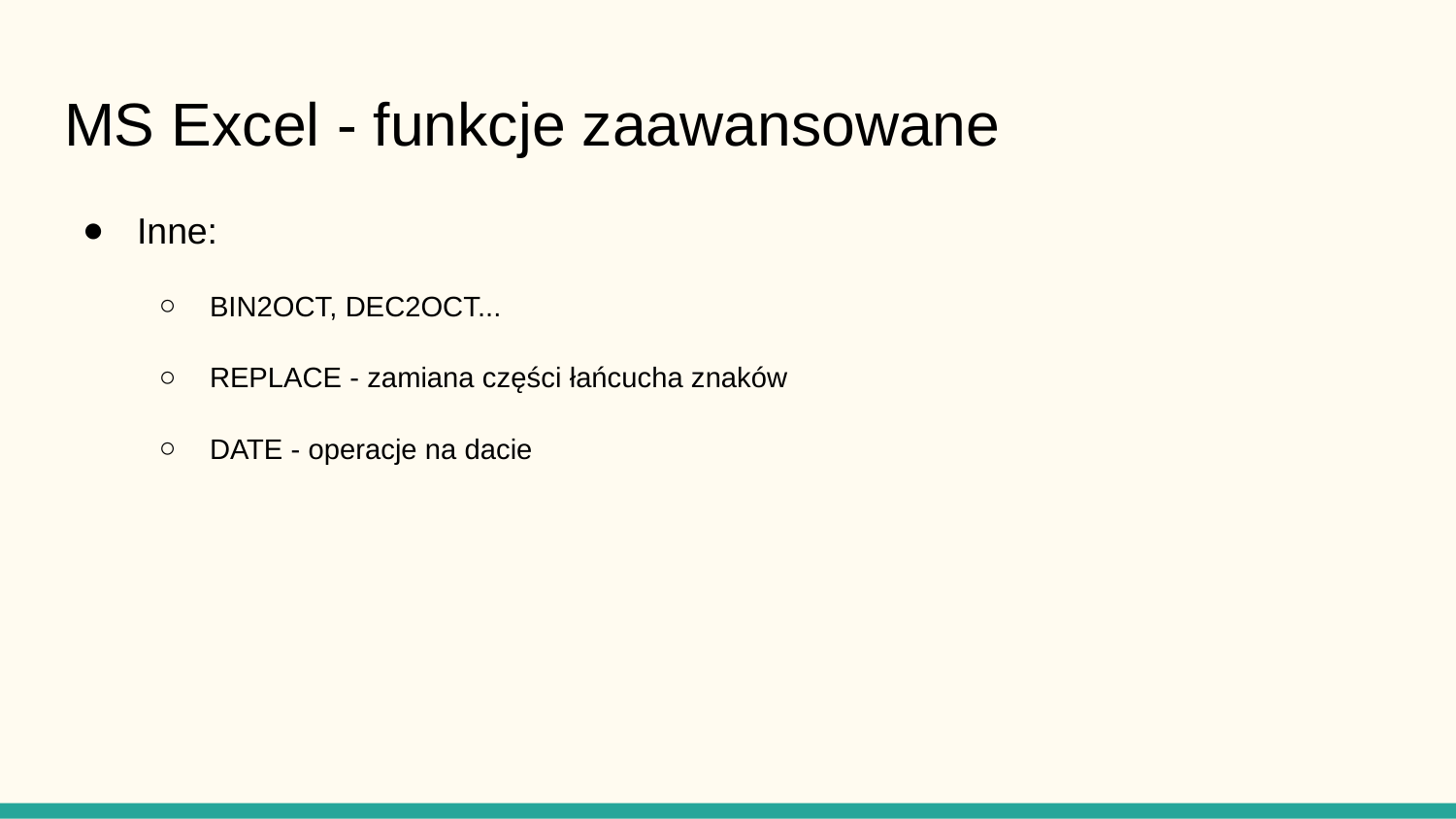

# MS Excel - funkcje zaawansowane
Inne:
BIN2OCT, DEC2OCT...
REPLACE - zamiana części łańcucha znaków
DATE - operacje na dacie